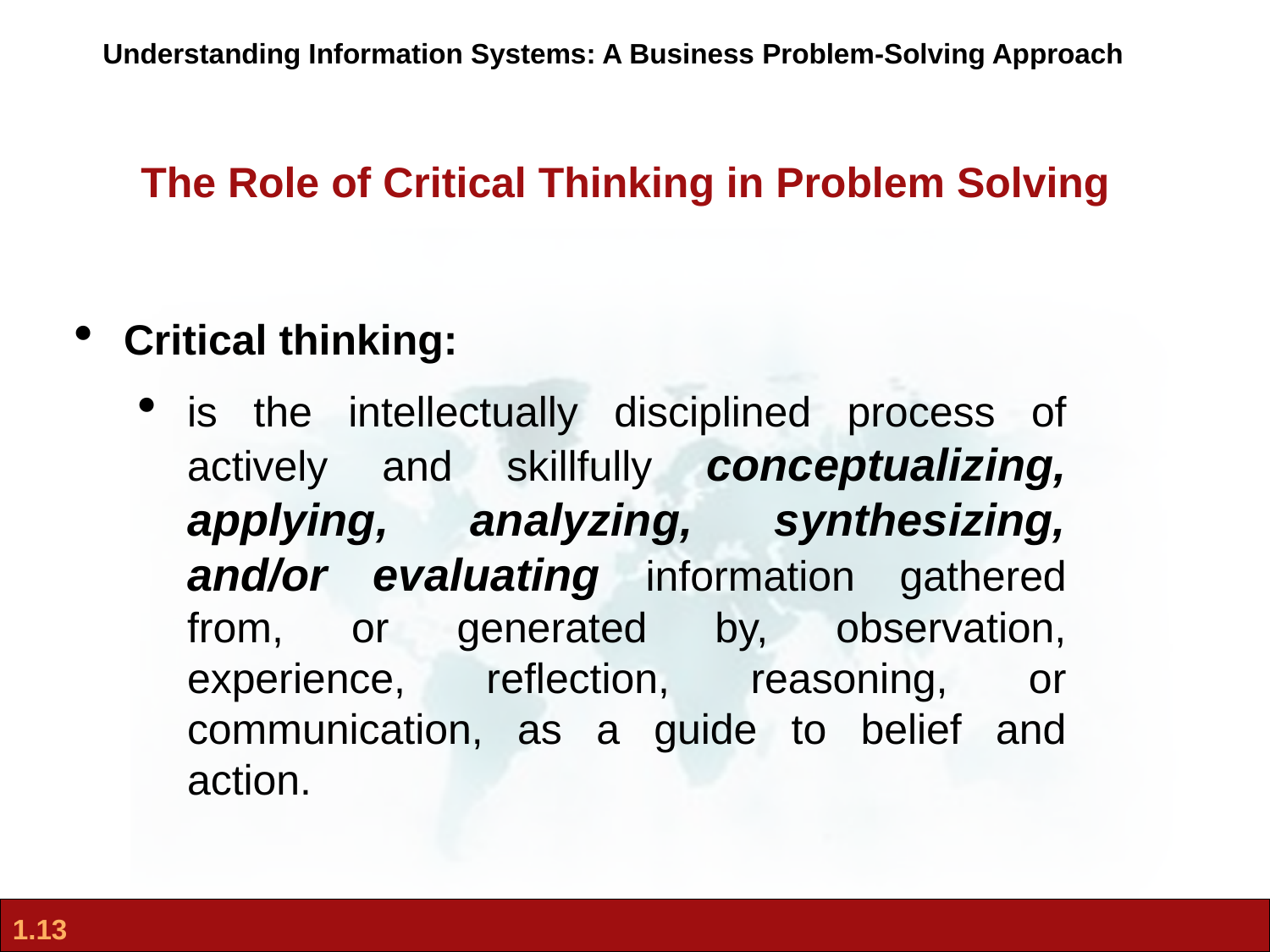

Understanding Information Systems: A Business Problem-Solving Approach
The Role of Critical Thinking in Problem Solving
Critical thinking:
is the intellectually disciplined process of actively and skillfully conceptualizing, applying, analyzing, synthesizing, and/or evaluating information gathered from, or generated by, observation, experience, reflection, reasoning, or communication, as a guide to belief and action.